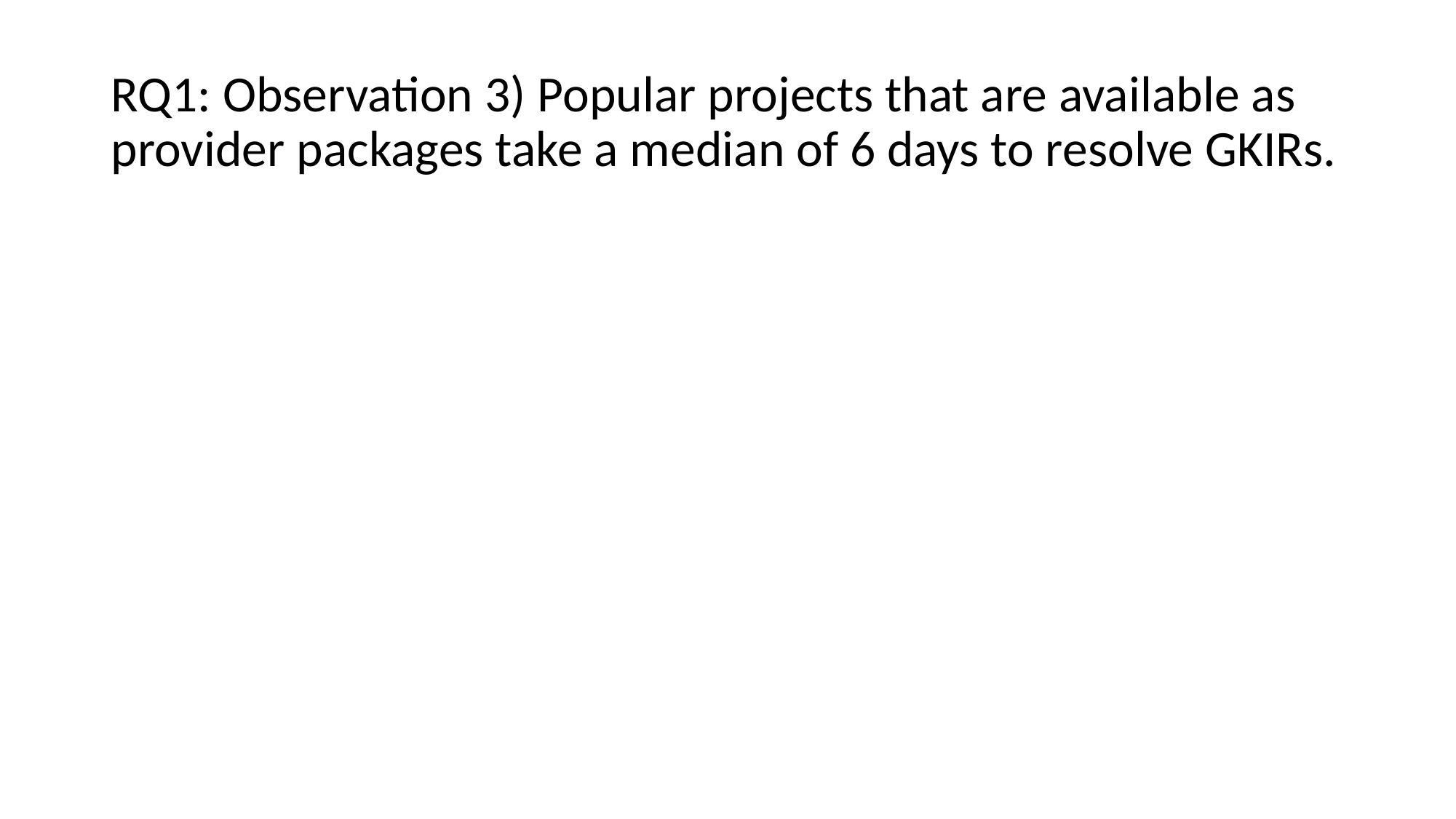

# RQ1: Observation 3) Popular projects that are available as provider packages take a median of 6 days to resolve GKIRs.